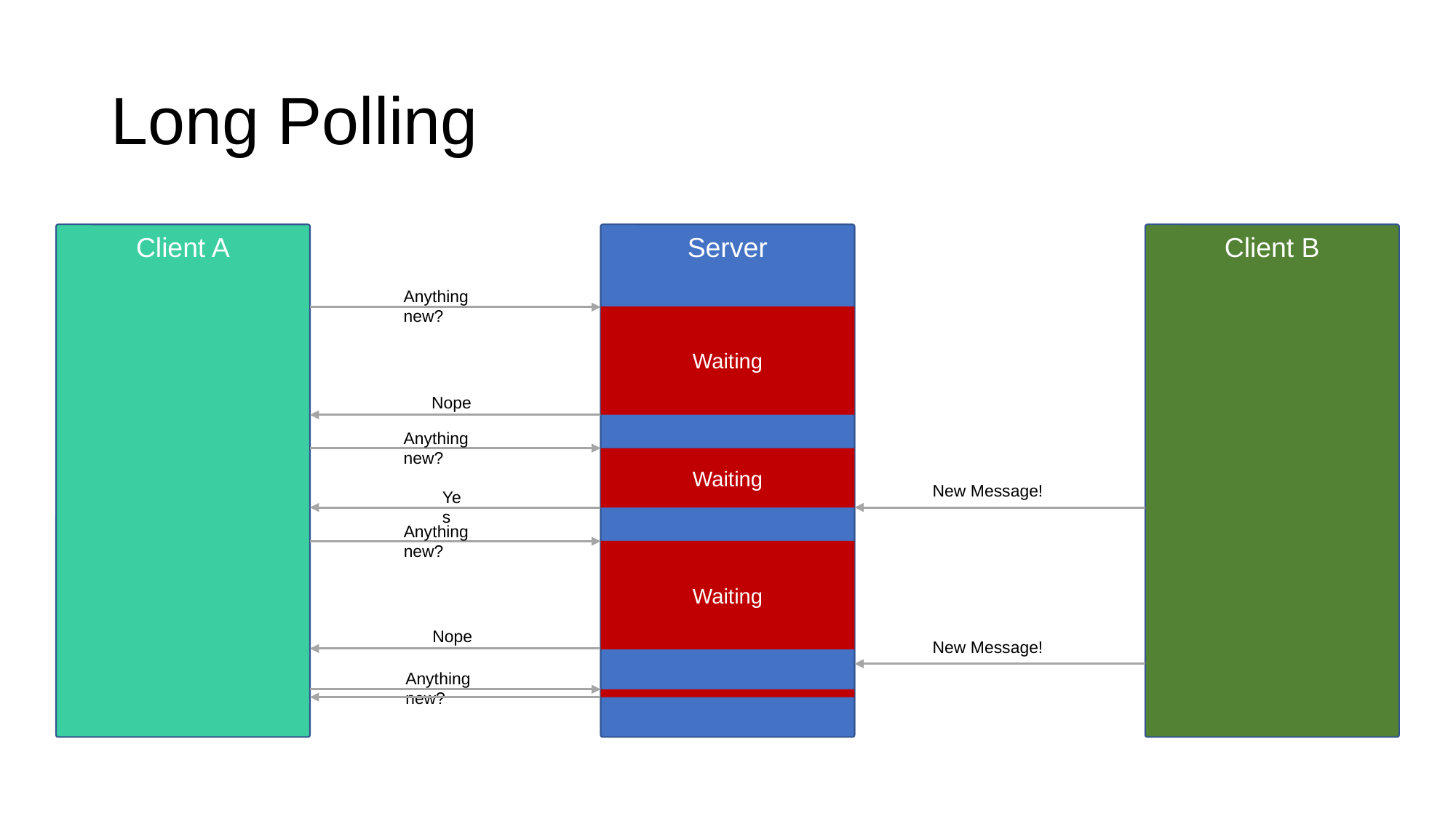

# Long Polling
Client A
Server
Client B
Anything new?
Waiting
Nope
Anything new?
Waiting
New Message!
Yes
Anything new?
Waiting
Nope
New Message!
Anything new?